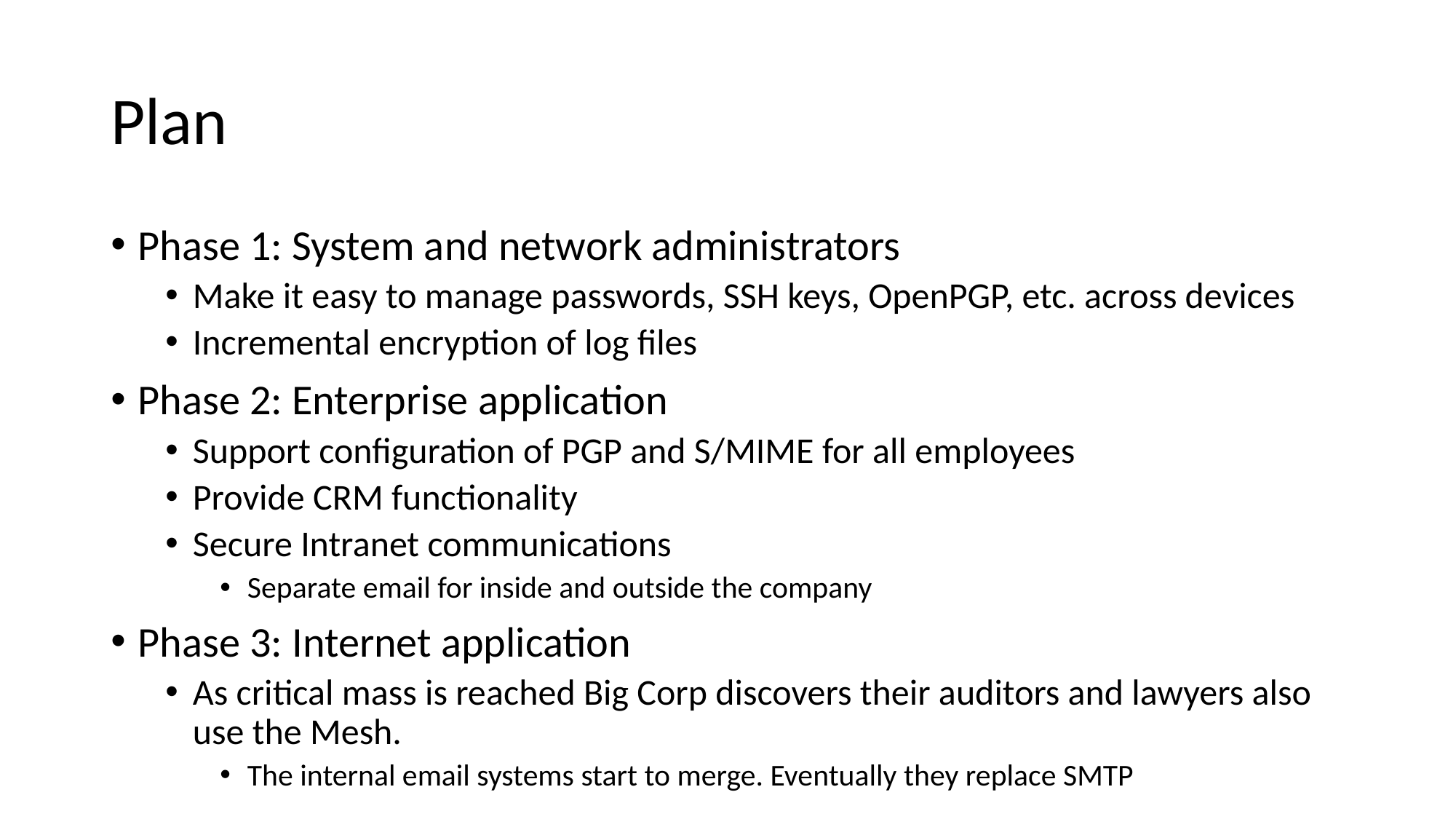

# Plan
Phase 1: System and network administrators
Make it easy to manage passwords, SSH keys, OpenPGP, etc. across devices
Incremental encryption of log files
Phase 2: Enterprise application
Support configuration of PGP and S/MIME for all employees
Provide CRM functionality
Secure Intranet communications
Separate email for inside and outside the company
Phase 3: Internet application
As critical mass is reached Big Corp discovers their auditors and lawyers also use the Mesh.
The internal email systems start to merge. Eventually they replace SMTP